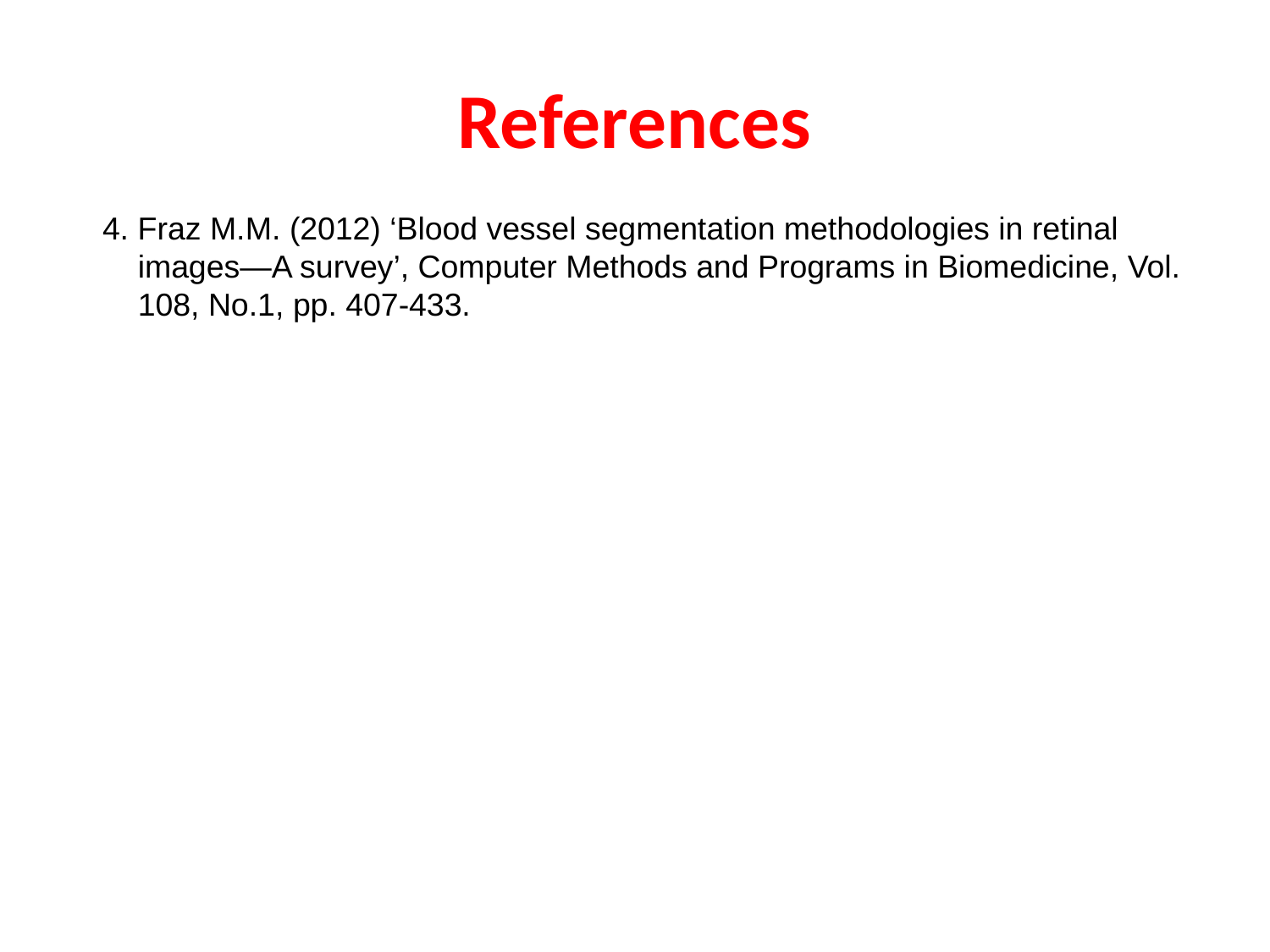

References
4. Fraz M.M. (2012) ‘Blood vessel segmentation methodologies in retinal                images—A survey’, Computer Methods and Programs in Biomedicine, Vol.         108, No.1, pp. 407-433.